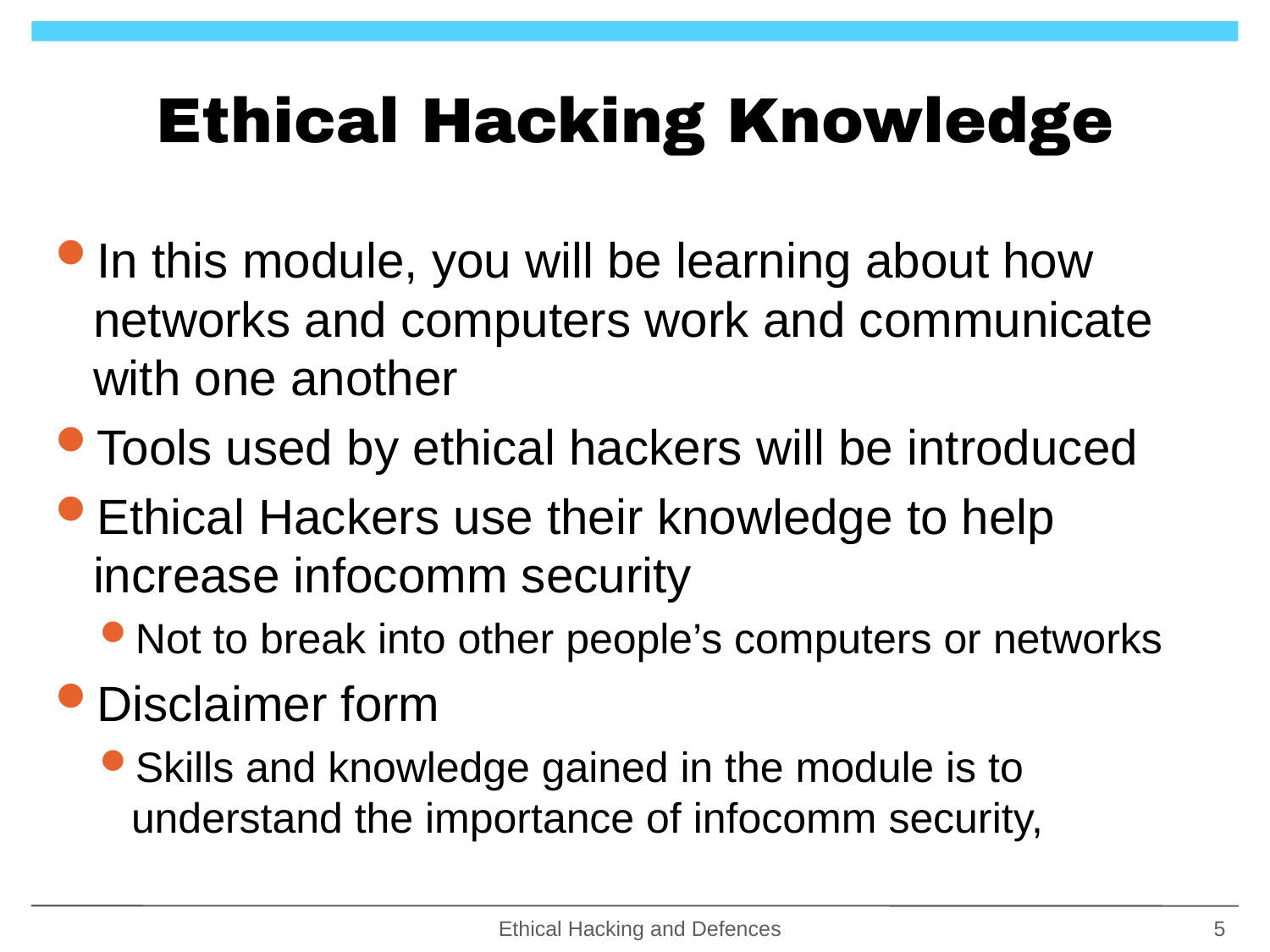

# Ethical Hacking Knowledge
In this module, you will be learning about how networks and computers work and communicate with one another
Tools used by ethical hackers will be introduced
Ethical Hackers use their knowledge to help increase infocomm security
Not to break into other people’s computers or networks
Disclaimer form
Skills and knowledge gained in the module is to understand the importance of infocomm security,

Ethical Hacking and Defences
5